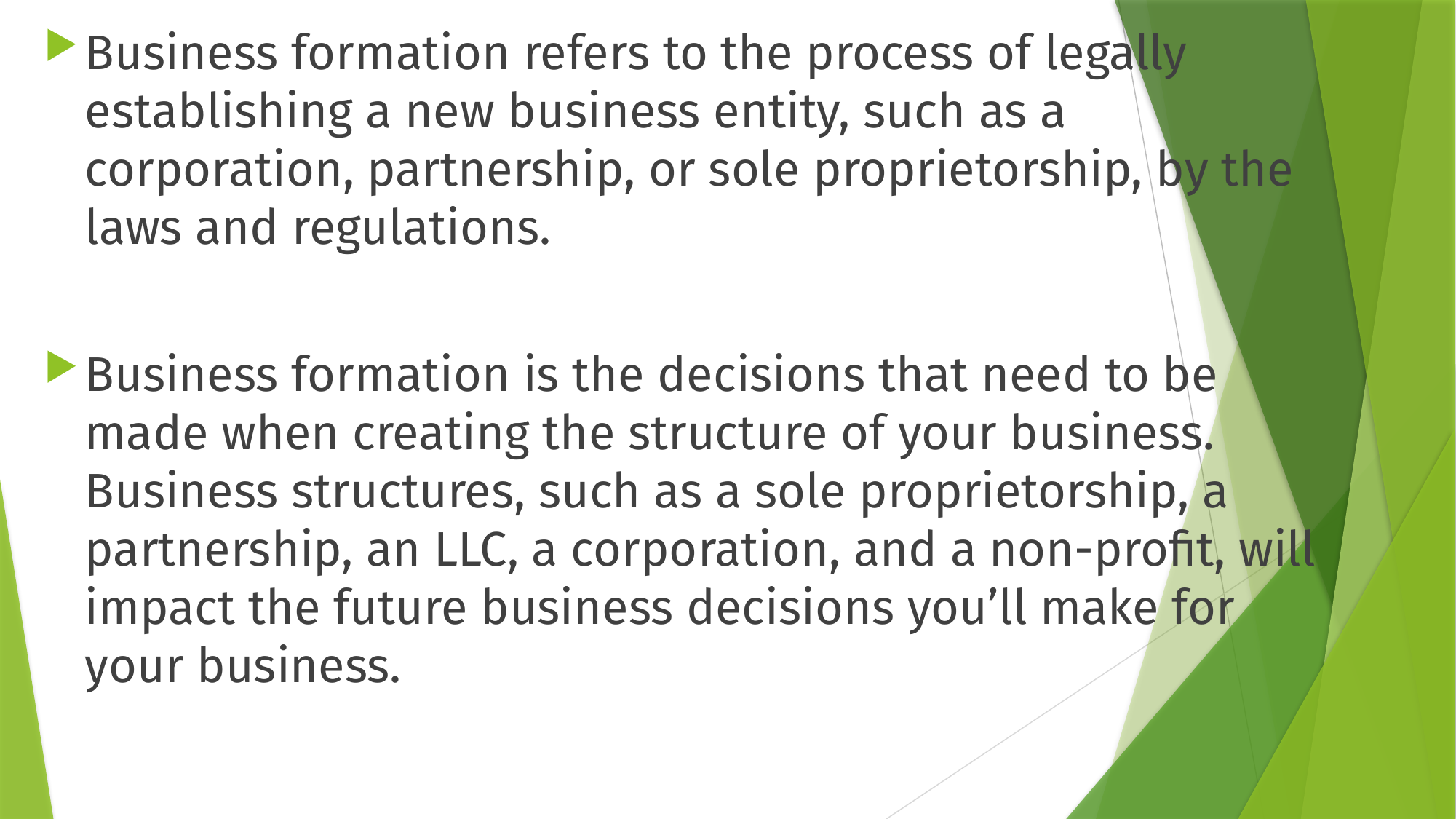

Business formation refers to the process of legally establishing a new business entity, such as a corporation, partnership, or sole proprietorship, by the laws and regulations.

Business formation is the decisions that need to be made when creating the structure of your business. Business structures, such as a sole proprietorship, a partnership, an LLC, a corporation, and a non-profit, will impact the future business decisions you’ll make for your business.